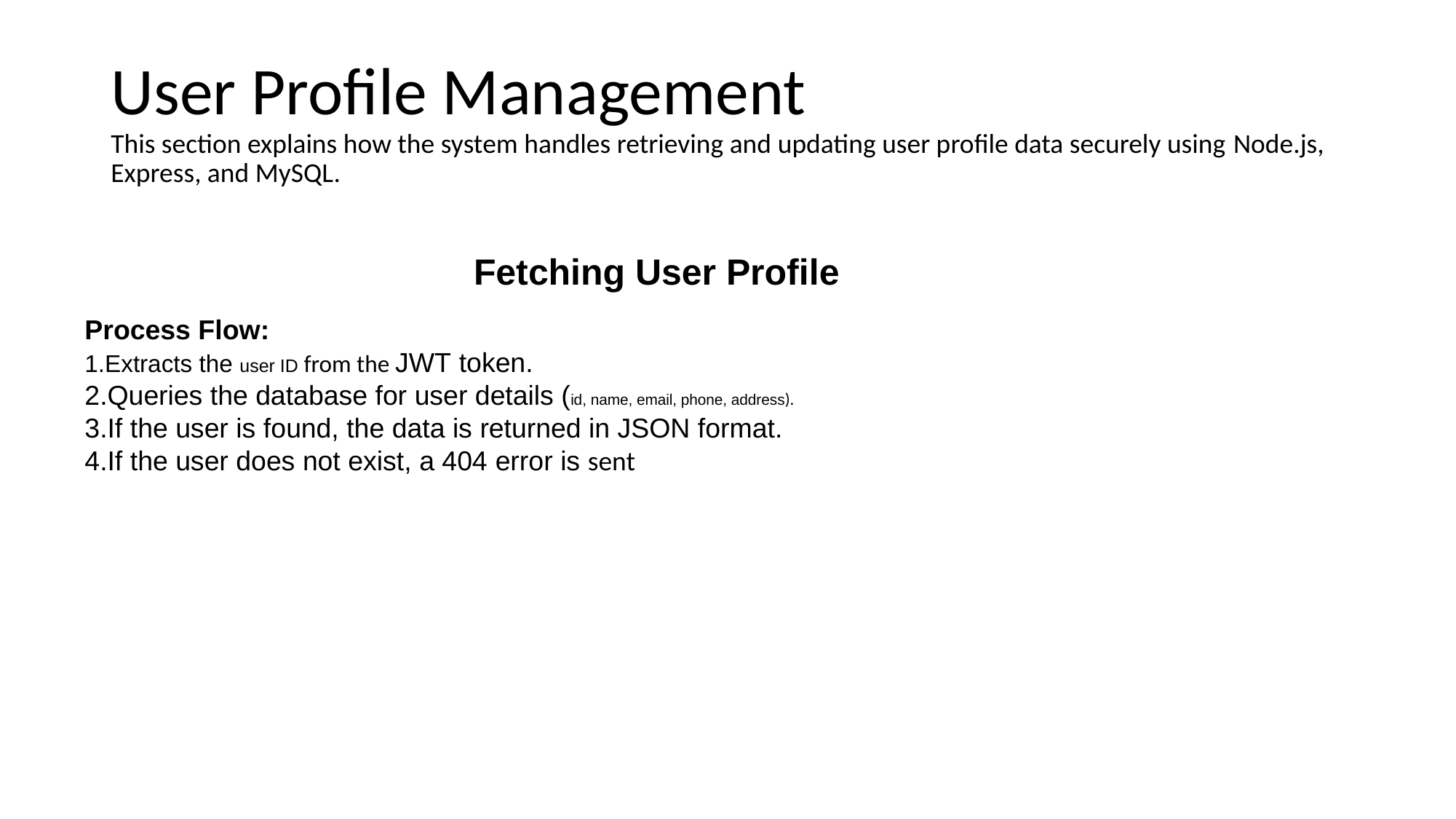

# User Profile Management This section explains how the system handles retrieving and updating user profile data securely using Node.js, Express, and MySQL.
Fetching User Profile
Process Flow:
Extracts the user ID from the JWT token.
Queries the database for user details (id, name, email, phone, address).
If the user is found, the data is returned in JSON format.
If the user does not exist, a 404 error is sent